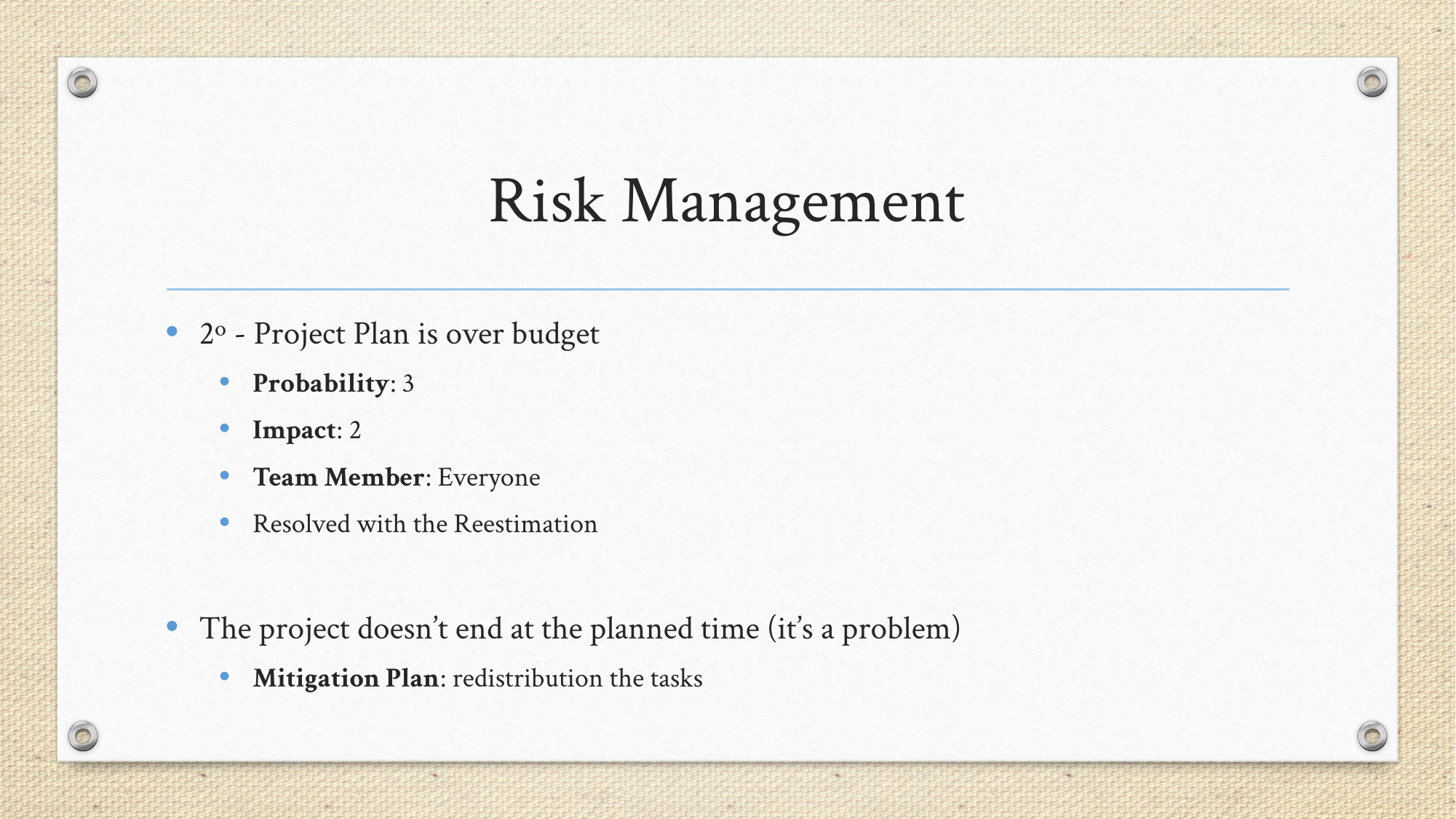

# Risk Management
2º - Project Plan is over budget
Probability: 3
Impact: 2
Team Member: Everyone
Resolved with the Reestimation

The project doesn’t end at the planned time (it’s a problem)
Mitigation Plan: redistribution the tasks